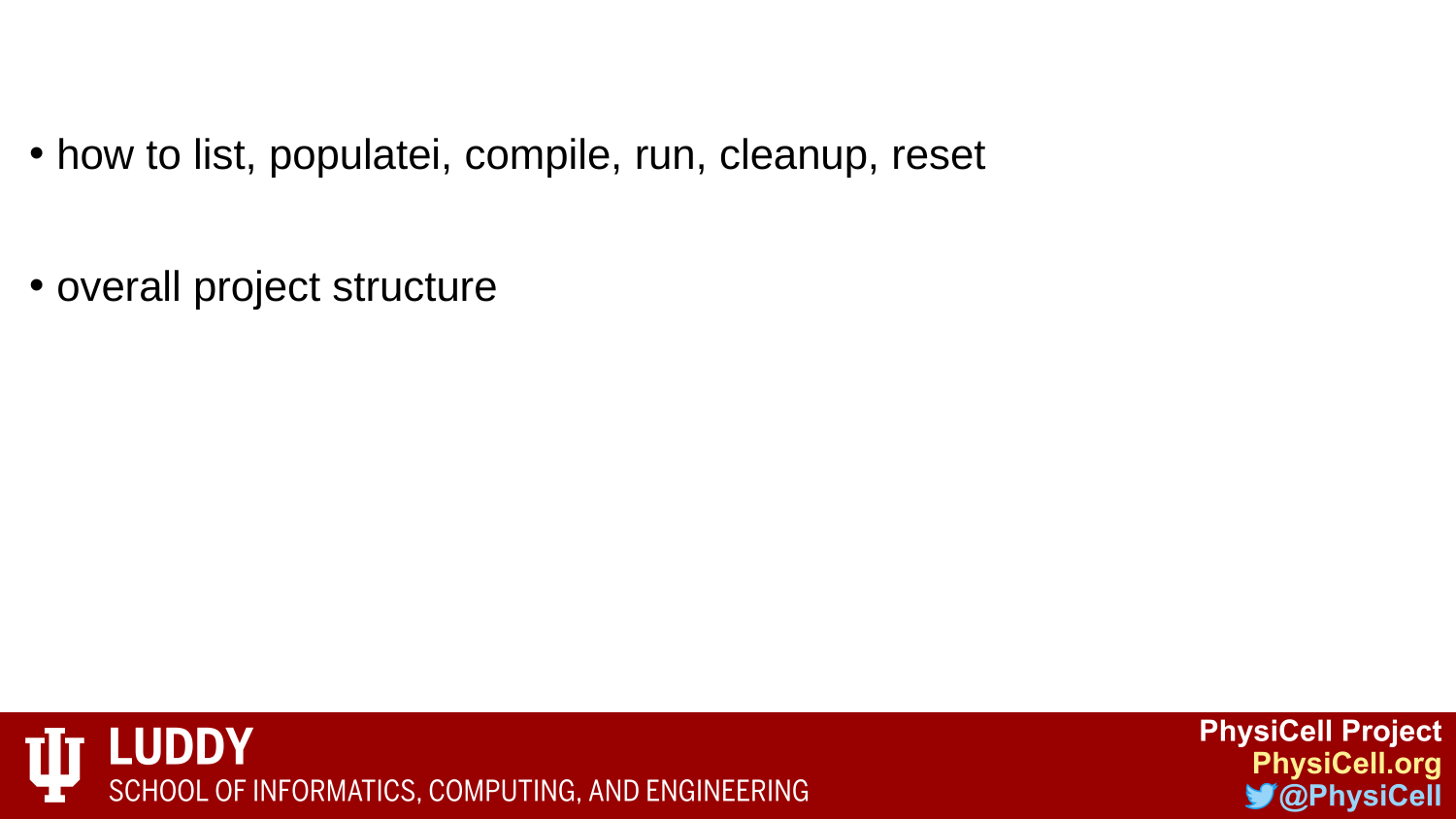

#
how to list, populatei, compile, run, cleanup, reset

overall project structure